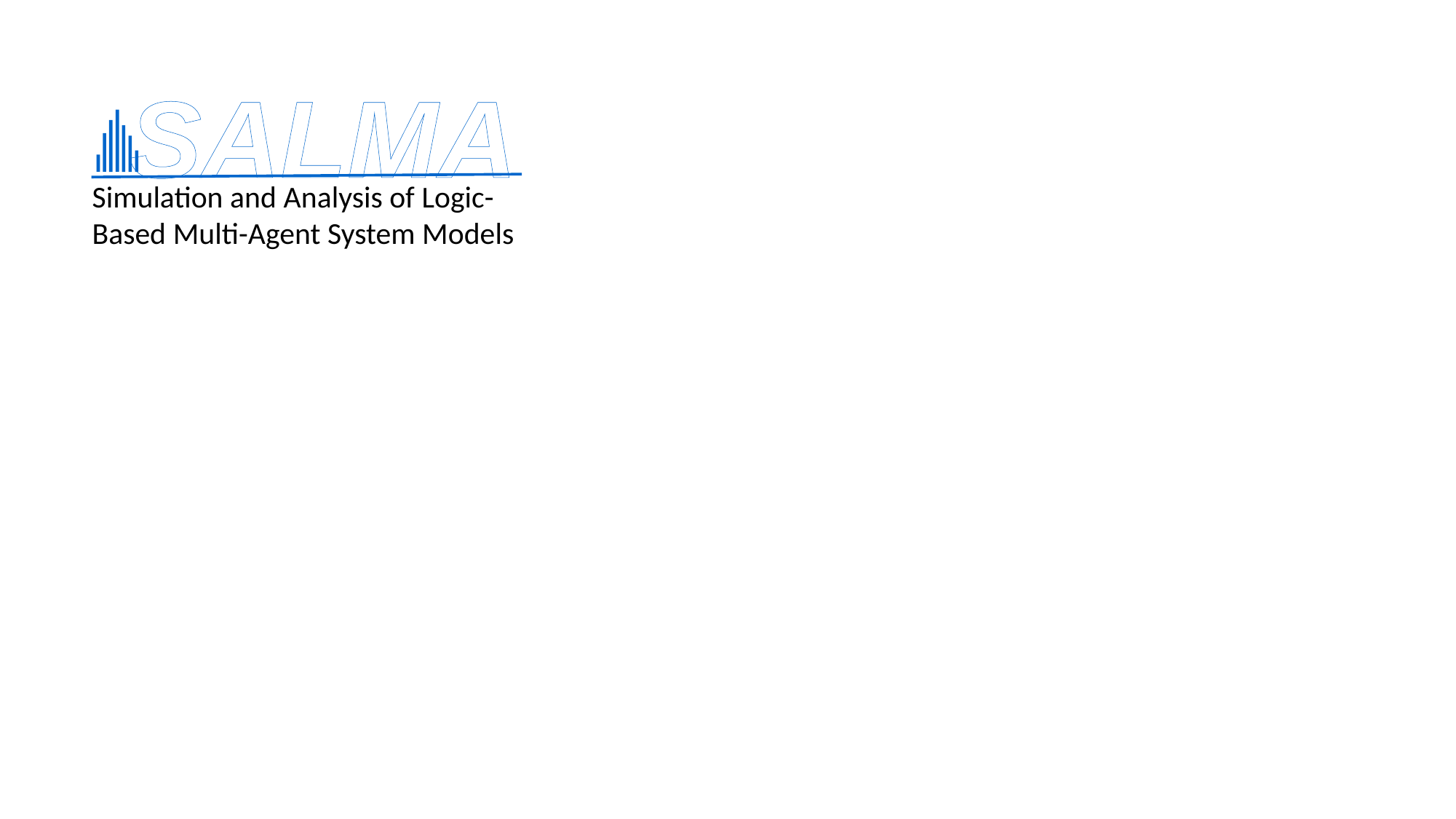

SALMA

Simulation and Analysis of Logic-
Based Multi-Agent System Models